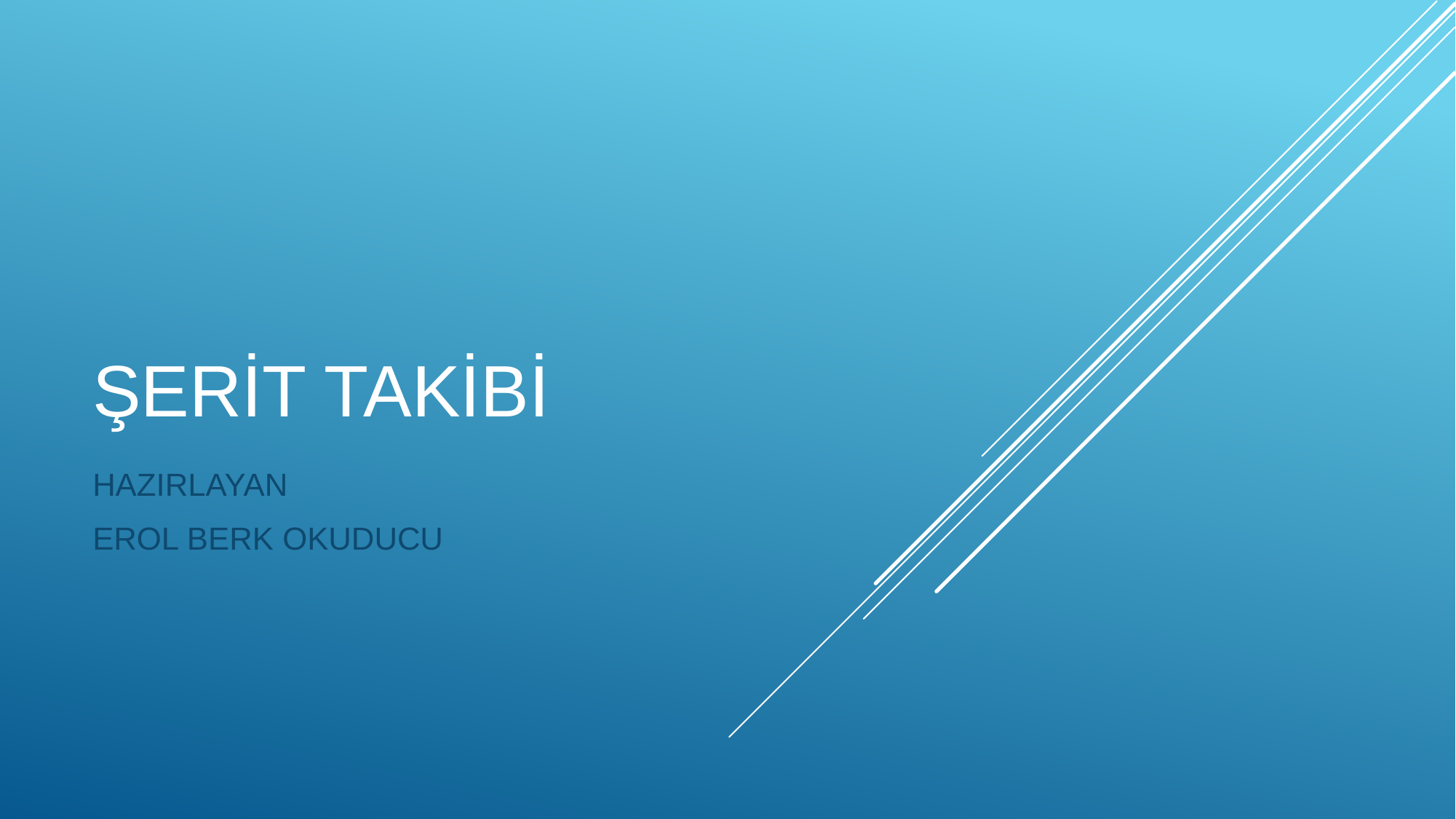

# Şerit Takibi
HAZIRLAYAN
EROL BERK OKUDUCU